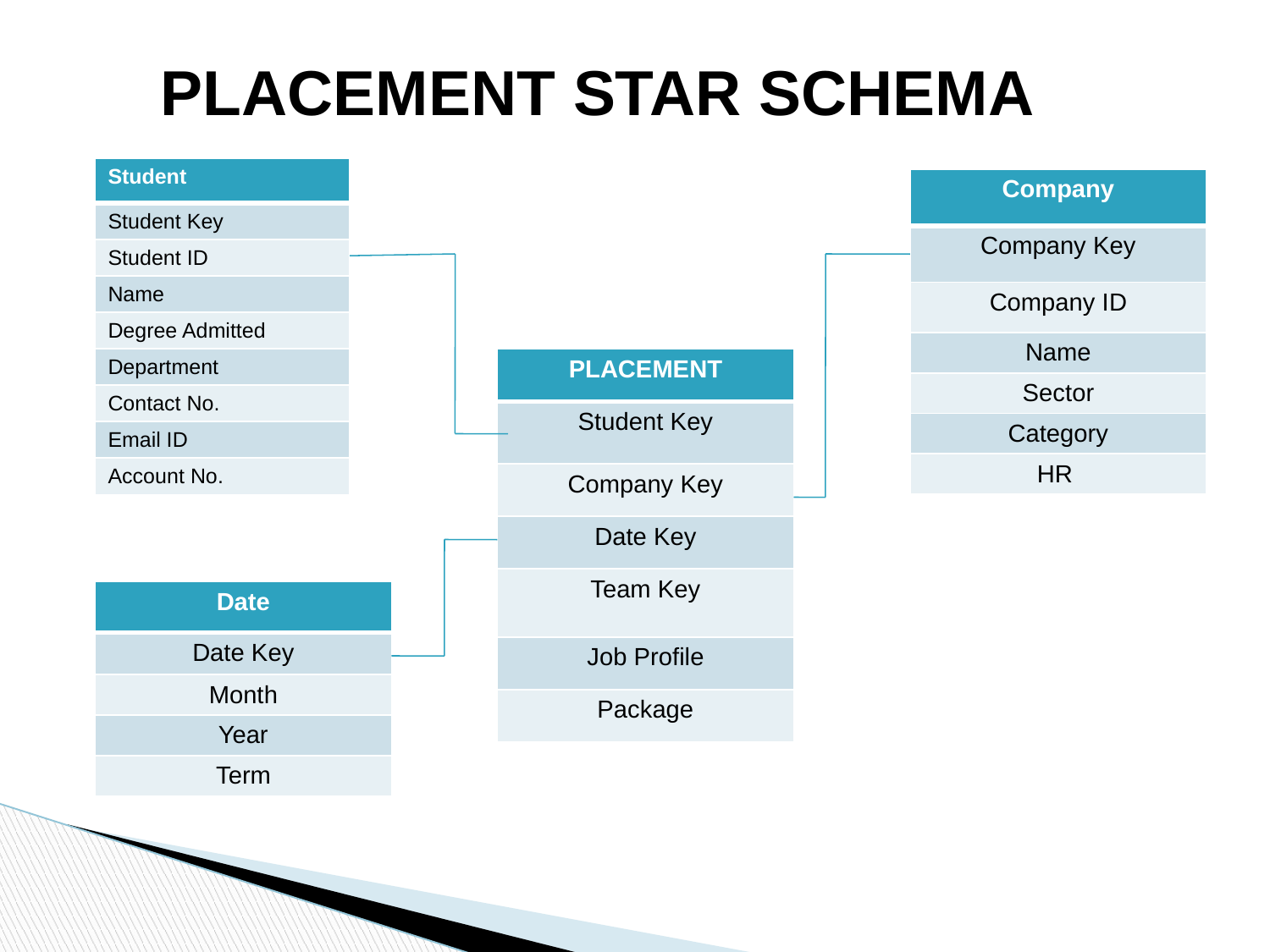

PLACEMENT STAR SCHEMA
| Student |
| --- |
| Student Key |
| Student ID |
| Name |
| Degree Admitted |
| Department |
| Contact No. |
| Email ID |
| Account No. |
| Company |
| --- |
| Company Key |
| Company ID |
| Name |
| Sector |
| Category |
| HR |
| PLACEMENT |
| --- |
| Student Key |
| Company Key |
| Date Key |
| Team Key |
| Job Profile |
| Package |
| Date |
| --- |
| Date Key |
| Month |
| Year |
| Term |